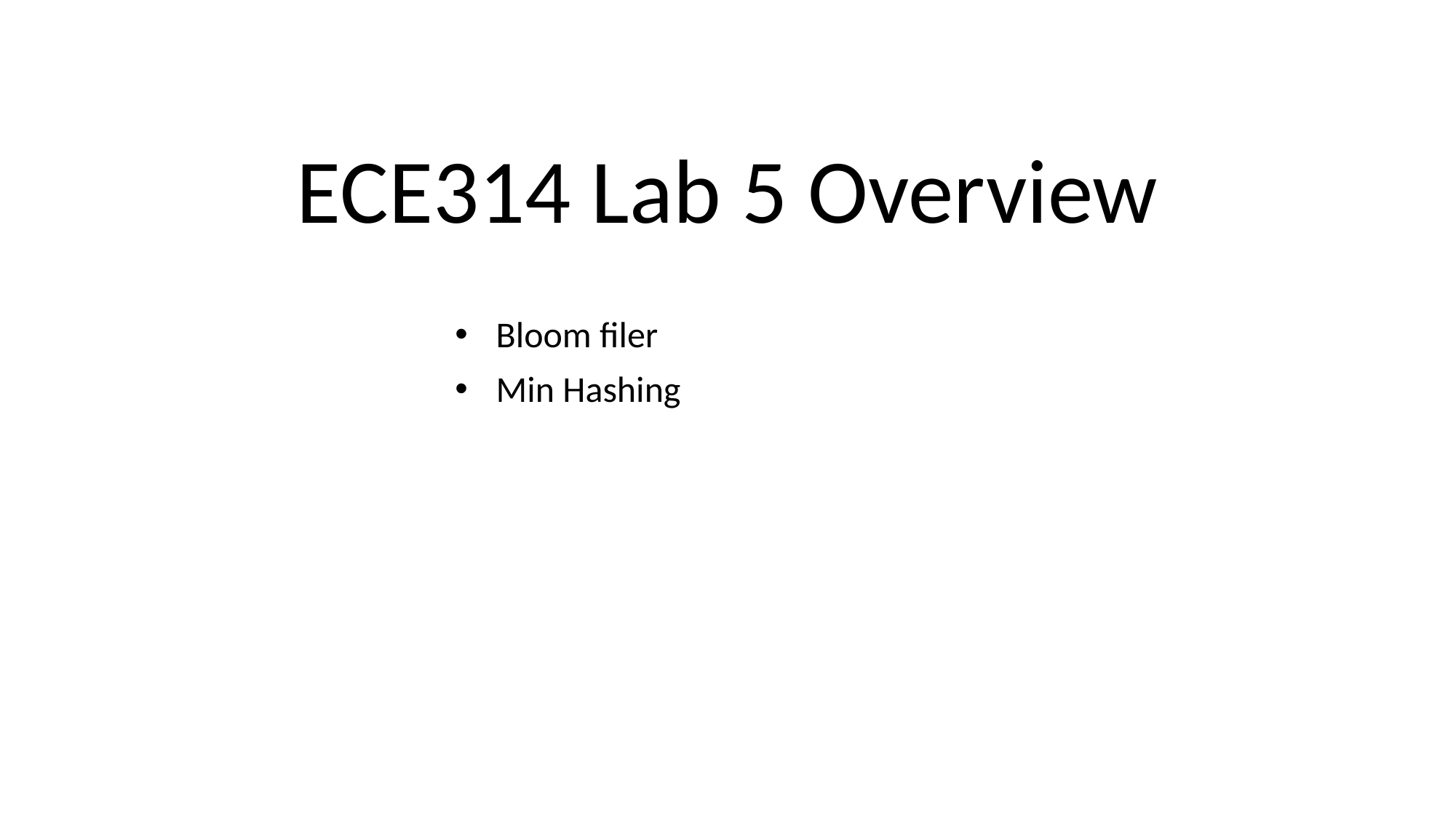

# ECE314 Lab 5 Overview
Bloom filer
Min Hashing